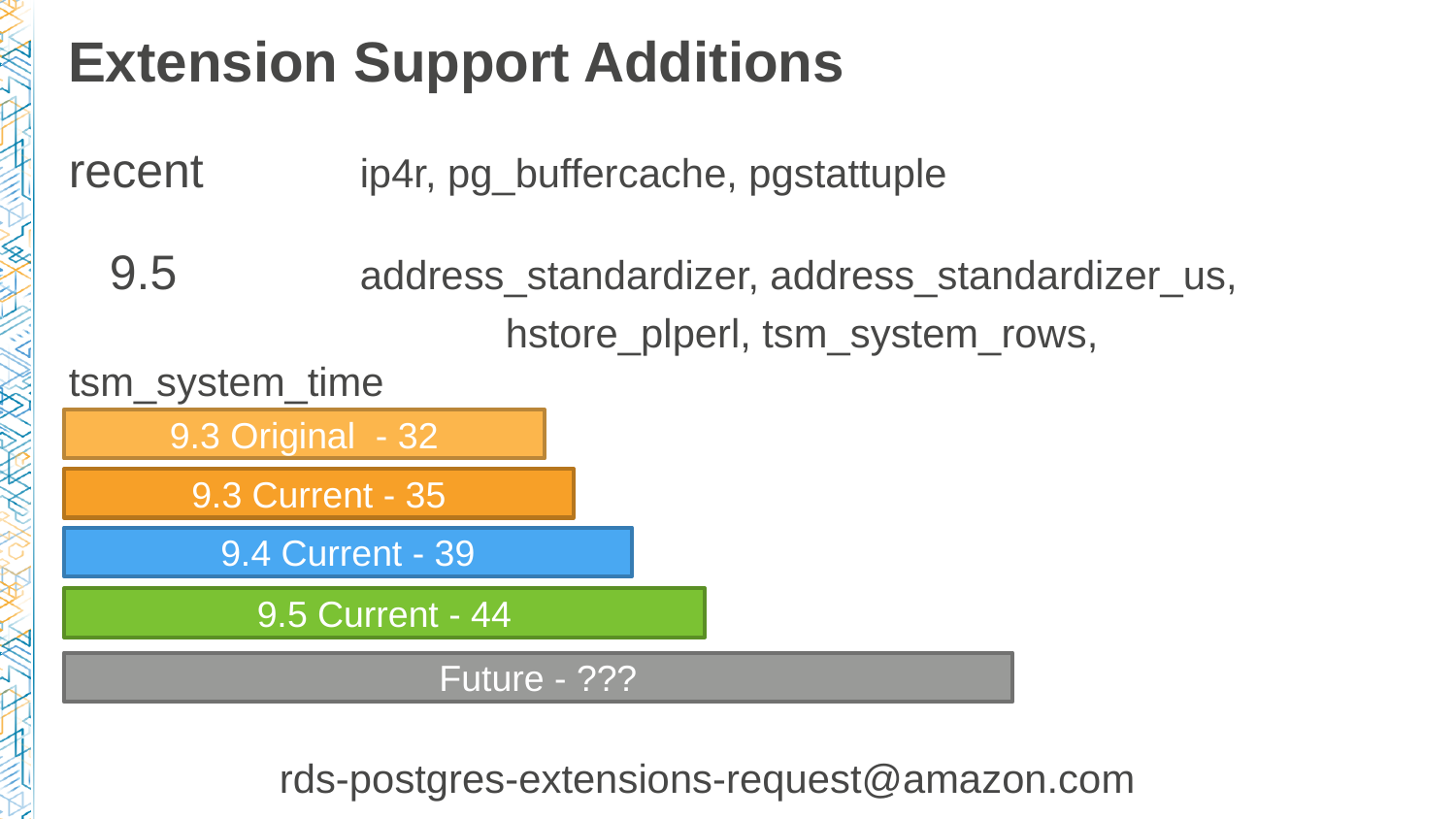

# Extension Support Additions
recent 	ip4r, pg_buffercache, pgstattuple

   9.5  		address_standardizer, address_standardizer_us,
			hstore_plperl, tsm_system_rows, tsm_system_time

rds-postgres-extensions-request@amazon.com

9.3 Original  - 32
9.3 Current - 35
9.4 Current - 39
9.5 Current - 44
Future - ???